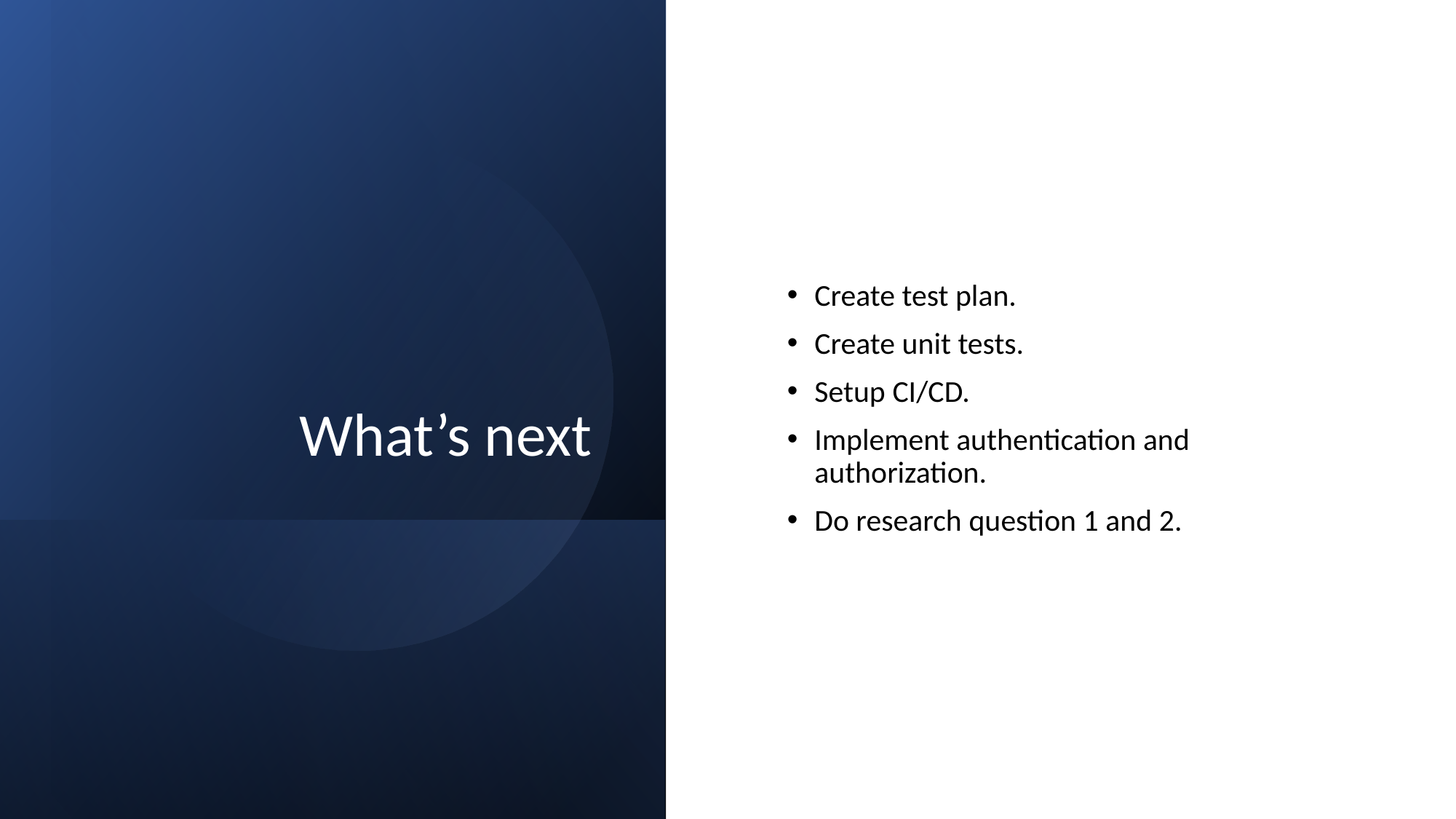

# What’s next

Create test plan.
Create unit tests.
Setup CI/CD.
Implement authentication and authorization.
Do research question 1 and 2.